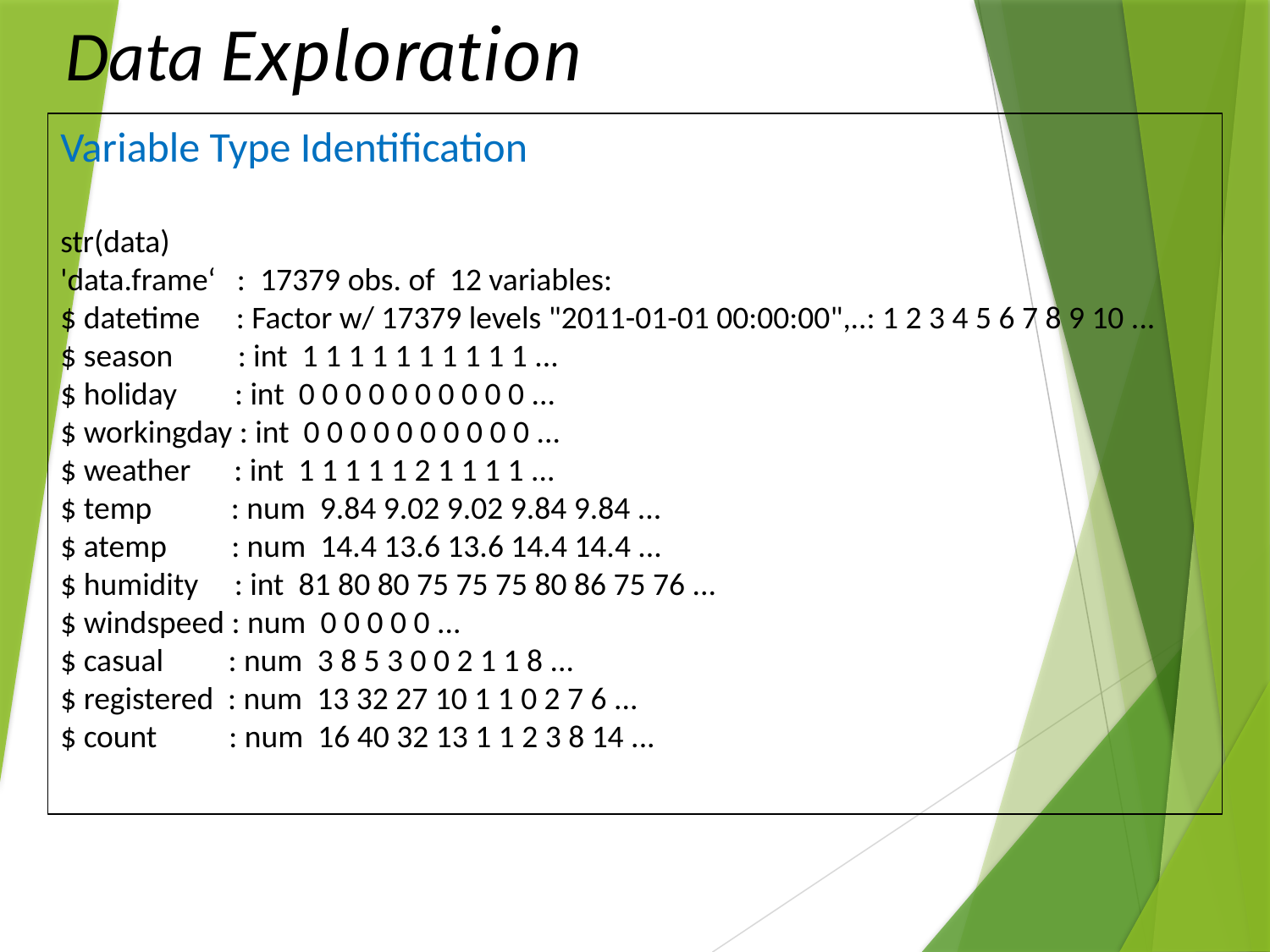

# Data Exploration
Variable Type Identification

str(data)
'data.frame‘   :  17379 obs. of  12 variables:
$ datetime     : Factor w/ 17379 levels "2011-01-01 00:00:00",..: 1 2 3 4 5 6 7 8 9 10 ...
$ season         : int  1 1 1 1 1 1 1 1 1 1 ...
$ holiday        : int  0 0 0 0 0 0 0 0 0 0 ...
$ workingday : int  0 0 0 0 0 0 0 0 0 0 ...
$ weather      : int  1 1 1 1 1 2 1 1 1 1 ...
$ temp           : num  9.84 9.02 9.02 9.84 9.84 ...
$ atemp         : num  14.4 13.6 13.6 14.4 14.4 ...
$ humidity     : int  81 80 80 75 75 75 80 86 75 76 ...
$ windspeed : num  0 0 0 0 0 ...
$ casual         : num  3 8 5 3 0 0 2 1 1 8 ...
$ registered  : num  13 32 27 10 1 1 0 2 7 6 ...
$ count          : num  16 40 32 13 1 1 2 3 8 14 ...
Capstone Project Status Report - Oct-2018
Oct 14, 2018
13